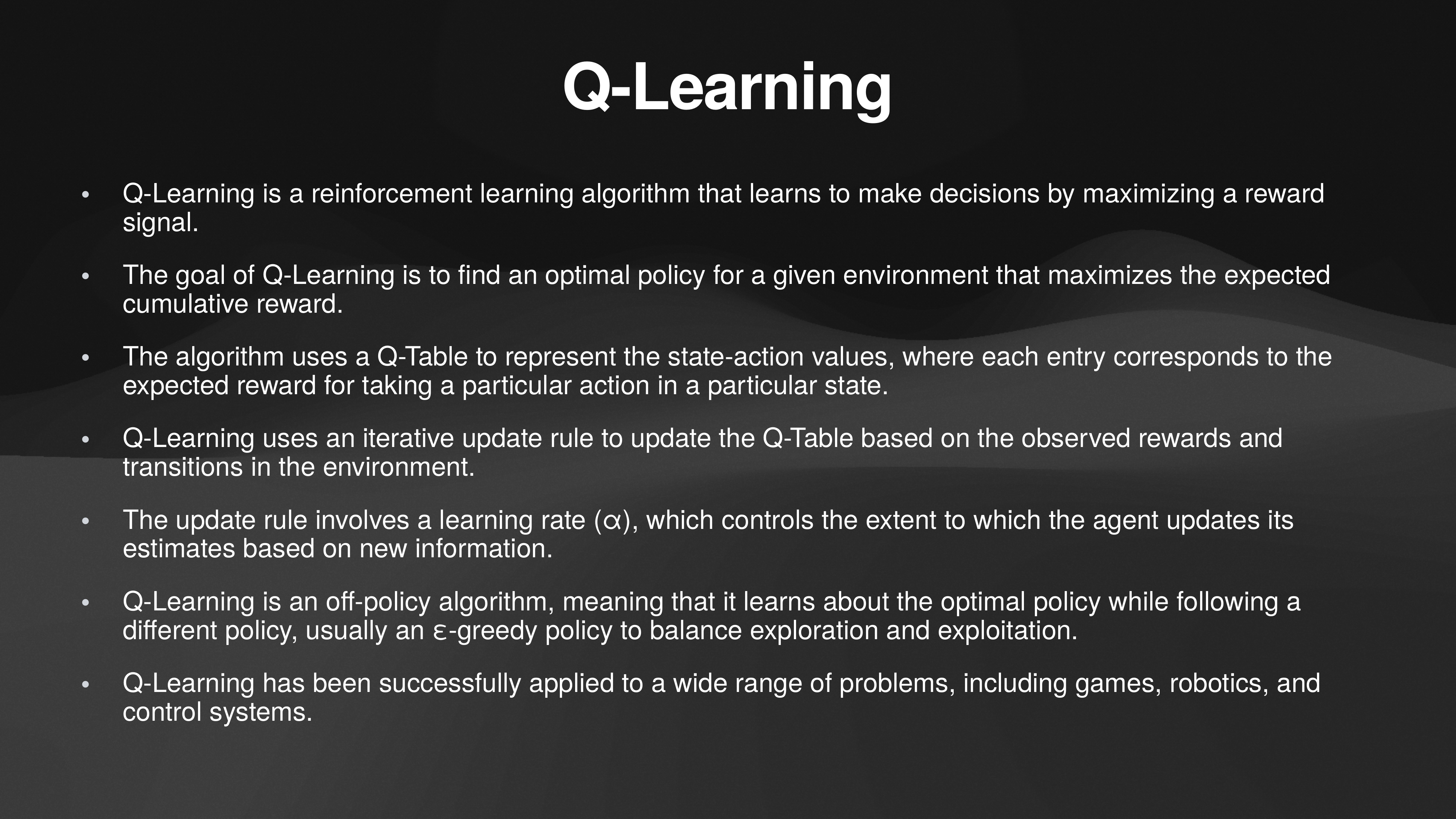

# Q-Learning
Q-Learning is a reinforcement learning algorithm that learns to make decisions by maximizing a reward signal.
The goal of Q-Learning is to find an optimal policy for a given environment that maximizes the expected cumulative reward.
The algorithm uses a Q-Table to represent the state-action values, where each entry corresponds to the expected reward for taking a particular action in a particular state.
Q-Learning uses an iterative update rule to update the Q-Table based on the observed rewards and transitions in the environment.
The update rule involves a learning rate (α), which controls the extent to which the agent updates its estimates based on new information.
Q-Learning is an off-policy algorithm, meaning that it learns about the optimal policy while following a different policy, usually an ε-greedy policy to balance exploration and exploitation.
Q-Learning has been successfully applied to a wide range of problems, including games, robotics, and control systems.